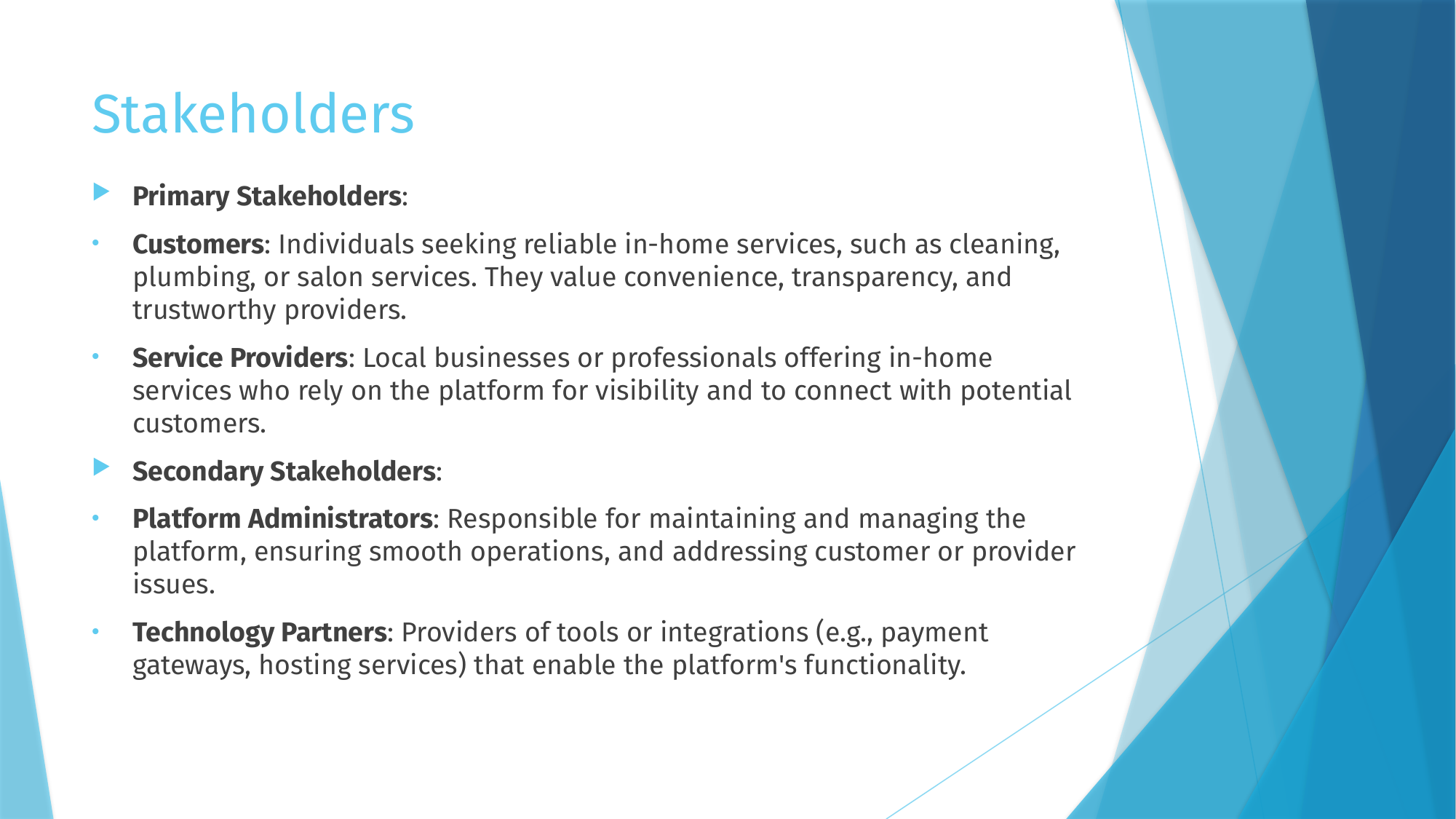

# Stakeholders
Primary Stakeholders:
Customers: Individuals seeking reliable in-home services, such as cleaning, plumbing, or salon services. They value convenience, transparency, and trustworthy providers.
Service Providers: Local businesses or professionals offering in-home services who rely on the platform for visibility and to connect with potential customers.
Secondary Stakeholders:
Platform Administrators: Responsible for maintaining and managing the platform, ensuring smooth operations, and addressing customer or provider issues.
Technology Partners: Providers of tools or integrations (e.g., payment gateways, hosting services) that enable the platform's functionality.